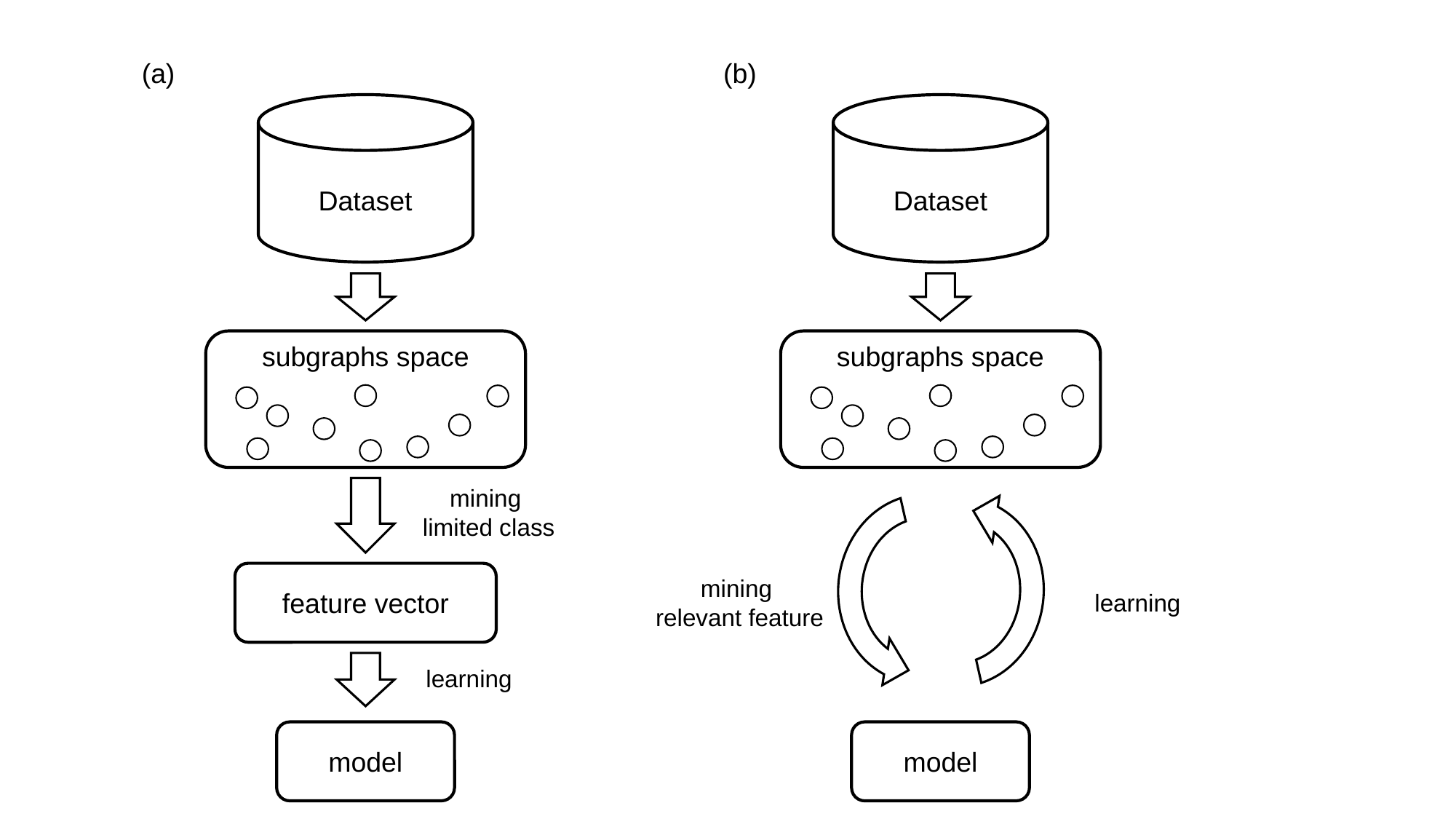

(a)
(b)

Dataset

subgraphs space

mining
limited class

feature vector

learning
model

Dataset

subgraphs space

mining
relevant feature
learning
model